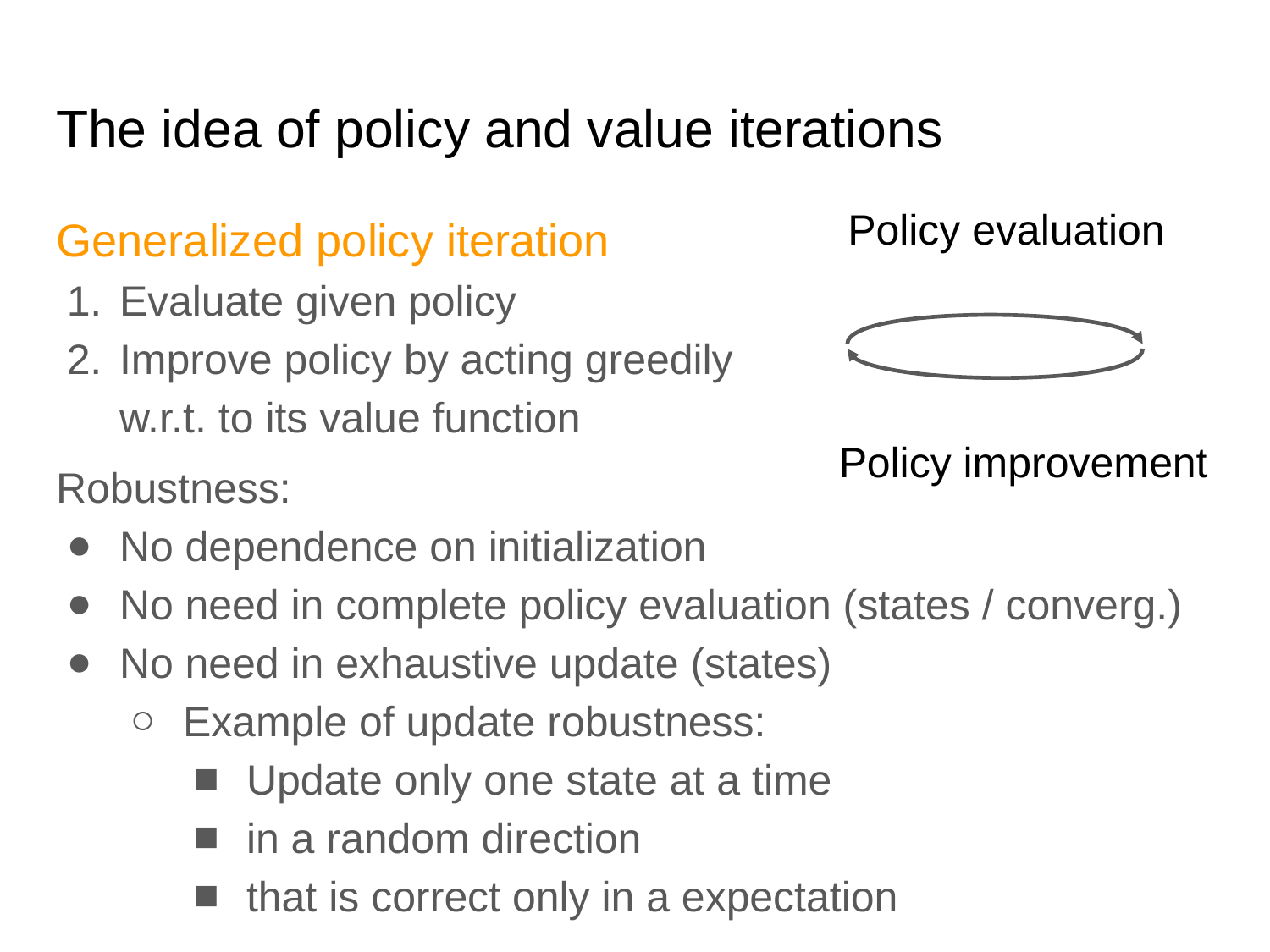

# The idea of policy and value iterations
Policy evaluation

Policy improvement
Generalized policy iteration
Evaluate given policy
Improve policy by acting greedily w.r.t. to its value function
Robustness:
No dependence on initialization
No need in complete policy evaluation (states / converg.)
No need in exhaustive update (states)
Example of update robustness:
Update only one state at a time
in a random direction
that is correct only in a expectation